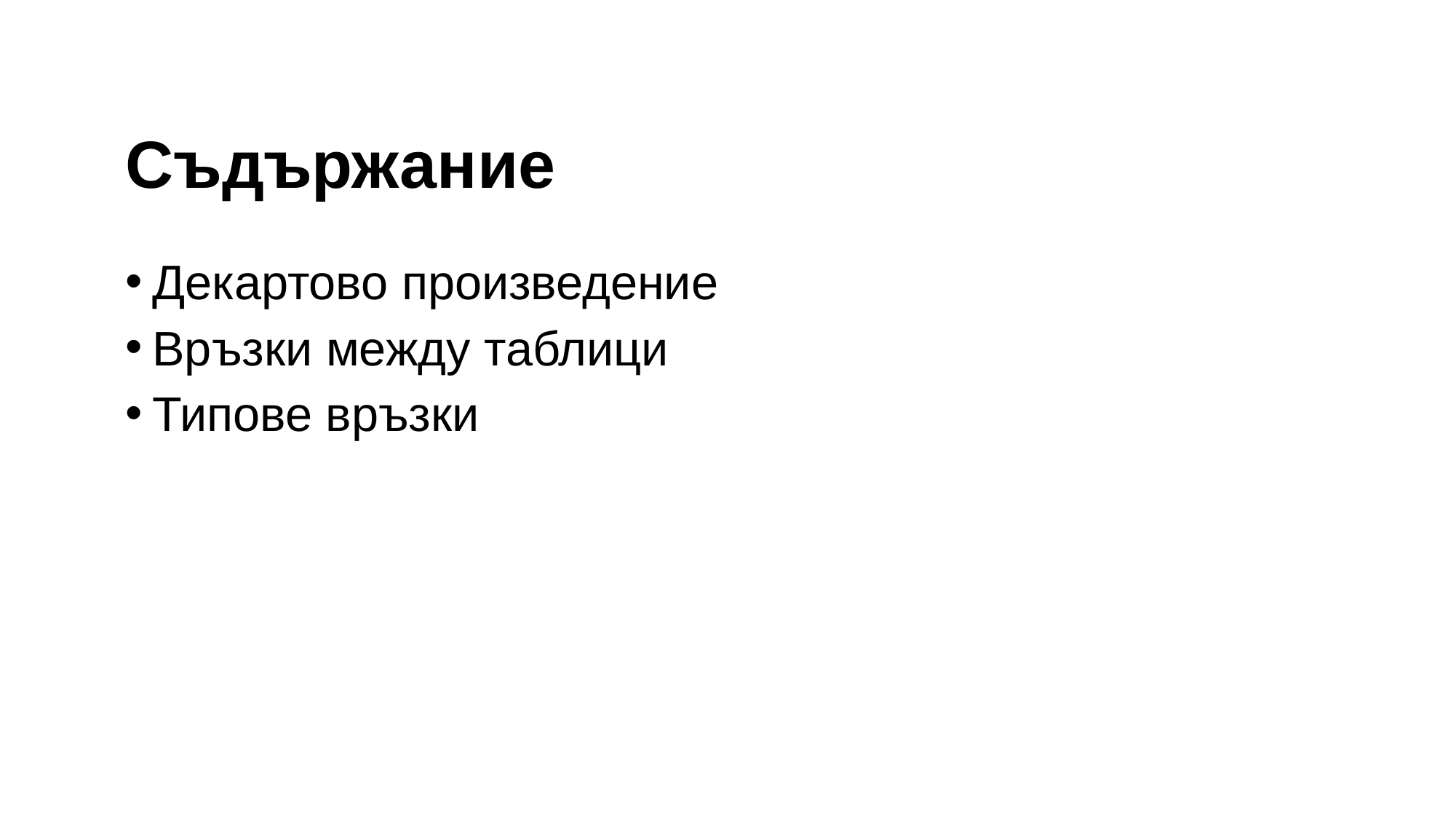

# Съдържание
Декартово произведение
Връзки между таблици
Типове връзки